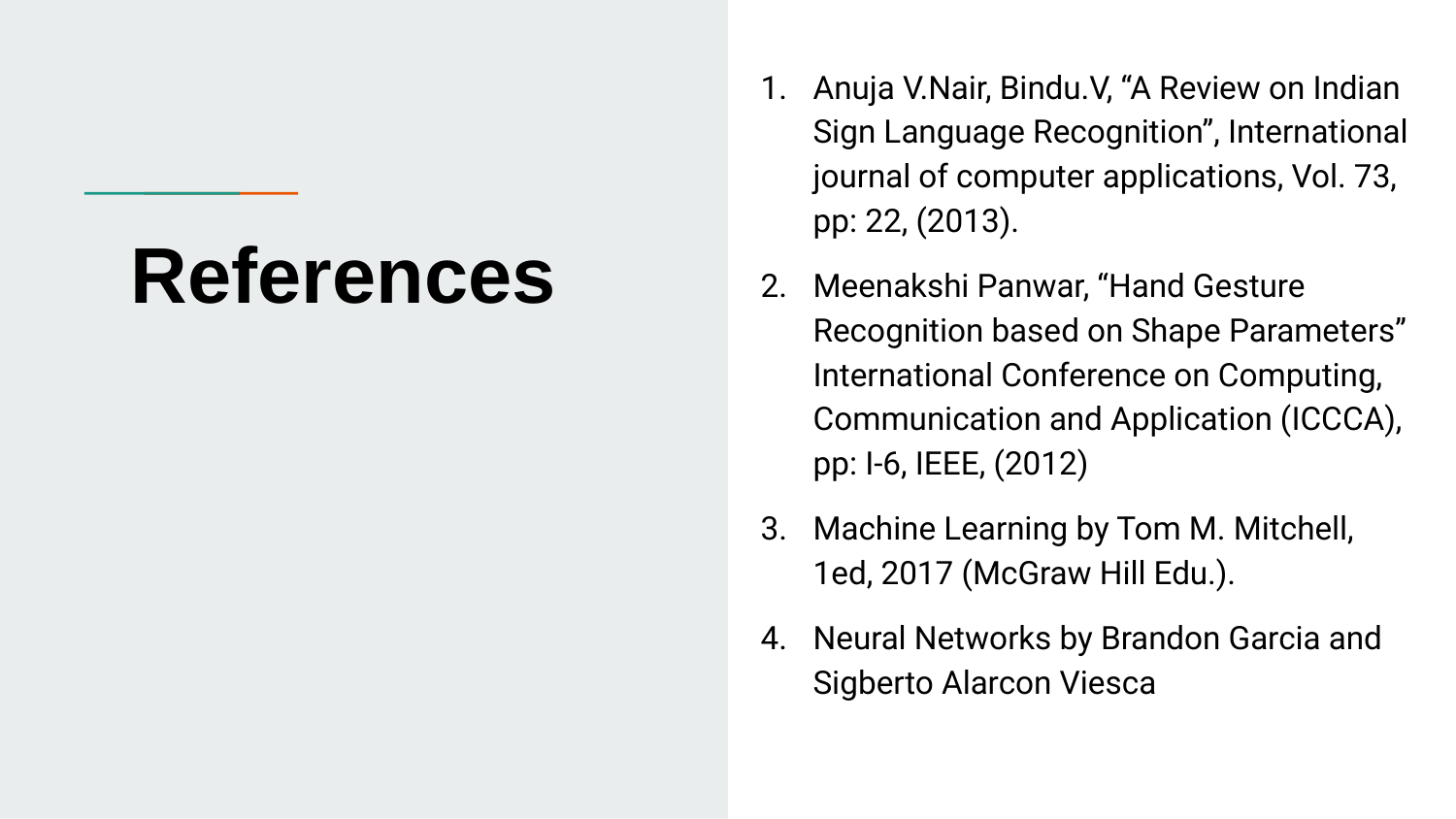

Anuja V.Nair, Bindu.V, “A Review on Indian Sign Language Recognition”, International journal of computer applications, Vol. 73, pp: 22, (2013).
Meenakshi Panwar, “Hand Gesture Recognition based on Shape Parameters” International Conference on Computing, Communication and Application (ICCCA), pp: I-6, IEEE, (2012)
Machine Learning by Tom M. Mitchell, 1ed, 2017 (McGraw Hill Edu.).
Neural Networks by Brandon Garcia and Sigberto Alarcon Viesca
# References